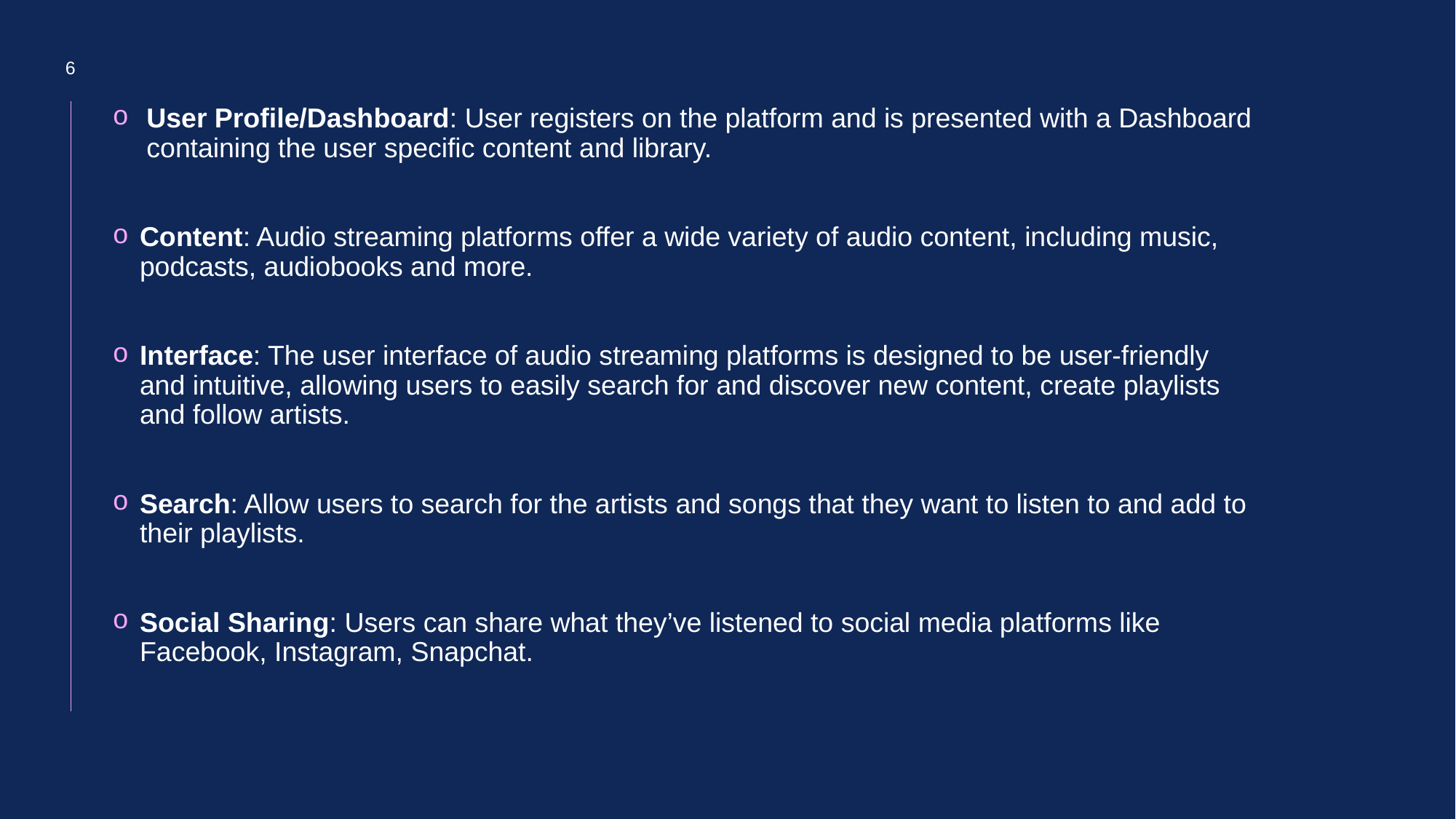

6
User Profile/Dashboard: User registers on the platform and is presented with a Dashboard containing the user specific content and library.

Content: Audio streaming platforms offer a wide variety of audio content, including music, podcasts, audiobooks and more.

Interface: The user interface of audio streaming platforms is designed to be user-friendly and intuitive, allowing users to easily search for and discover new content, create playlists and follow artists.

Search: Allow users to search for the artists and songs that they want to listen to and add to their playlists.

Social Sharing: Users can share what they’ve listened to social media platforms like Facebook, Instagram, Snapchat.